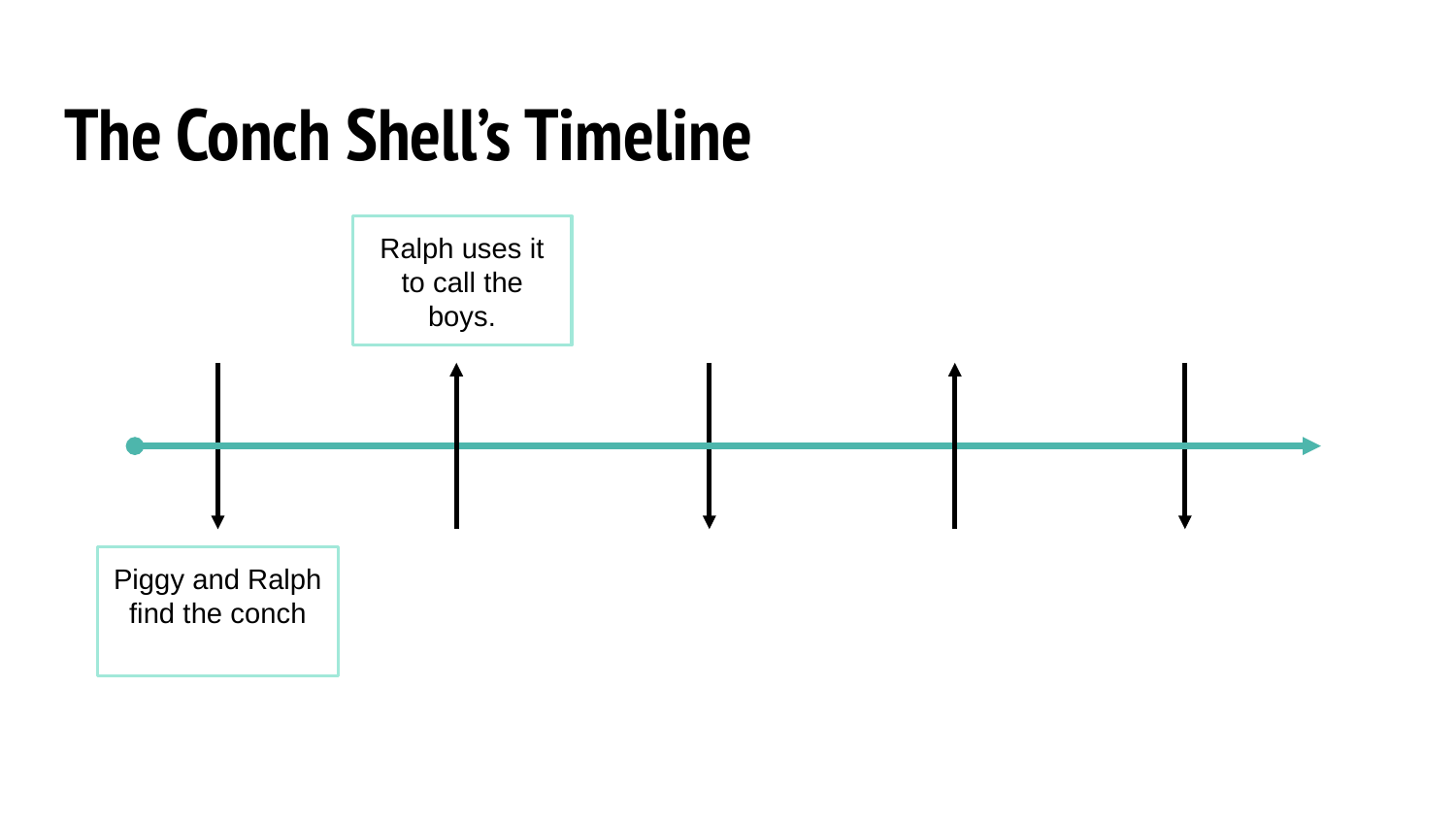

# The Conch Shell’s Timeline
Ralph uses it to call the boys.
Piggy and Ralph find the conch